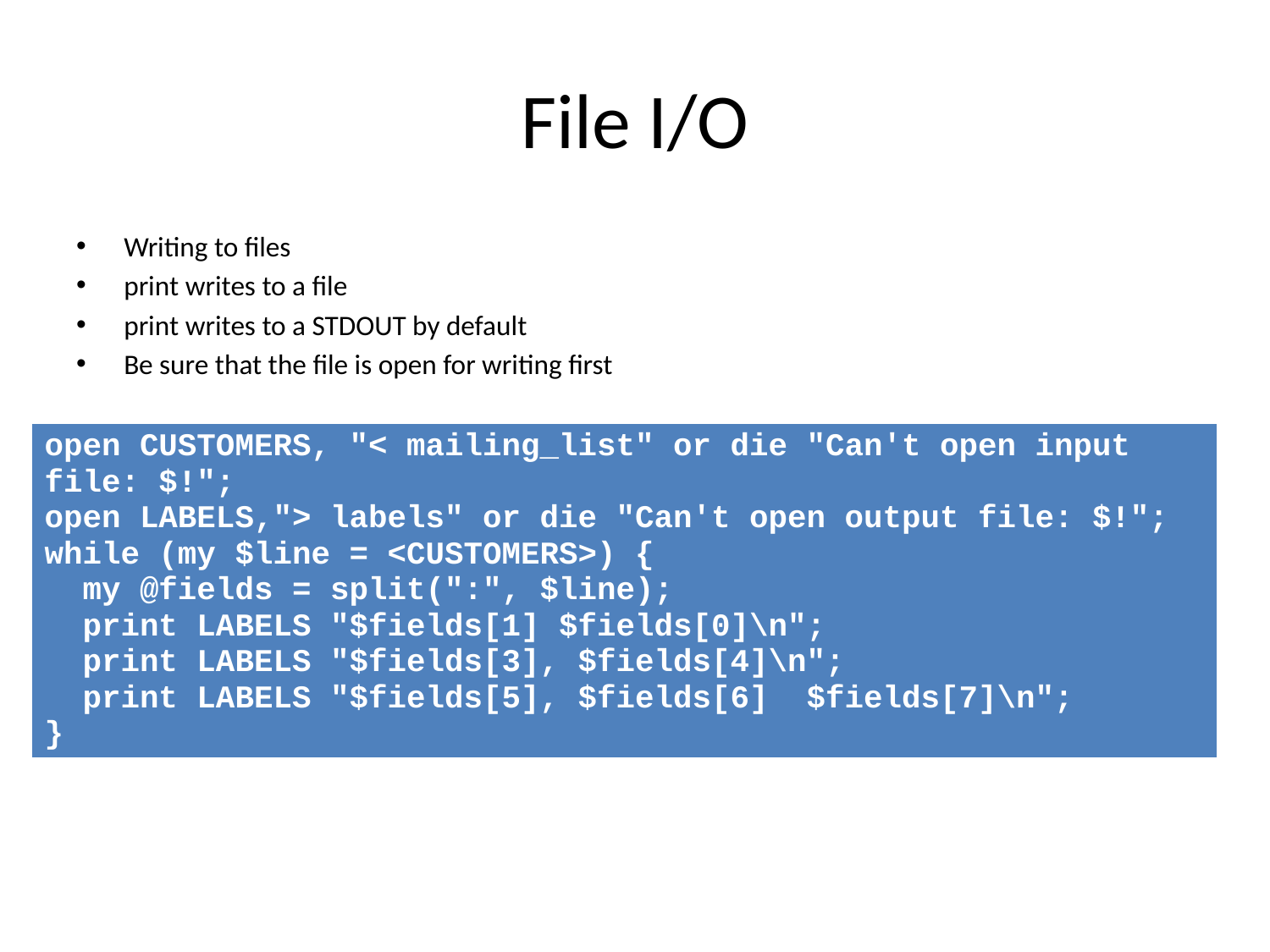

# File I/O
Writing to files
print writes to a file
print writes to a STDOUT by default
Be sure that the file is open for writing first
| open CUSTOMERS, "< mailing\_list" or die "Can't open input file: $!"; open LABELS,"> labels" or die "Can't open output file: $!"; while (my $line = <CUSTOMERS>) { my @fields = split(":", $line); print LABELS "$fields[1] $fields[0]\n"; print LABELS "$fields[3], $fields[4]\n"; print LABELS "$fields[5], $fields[6] $fields[7]\n"; } |
| --- |